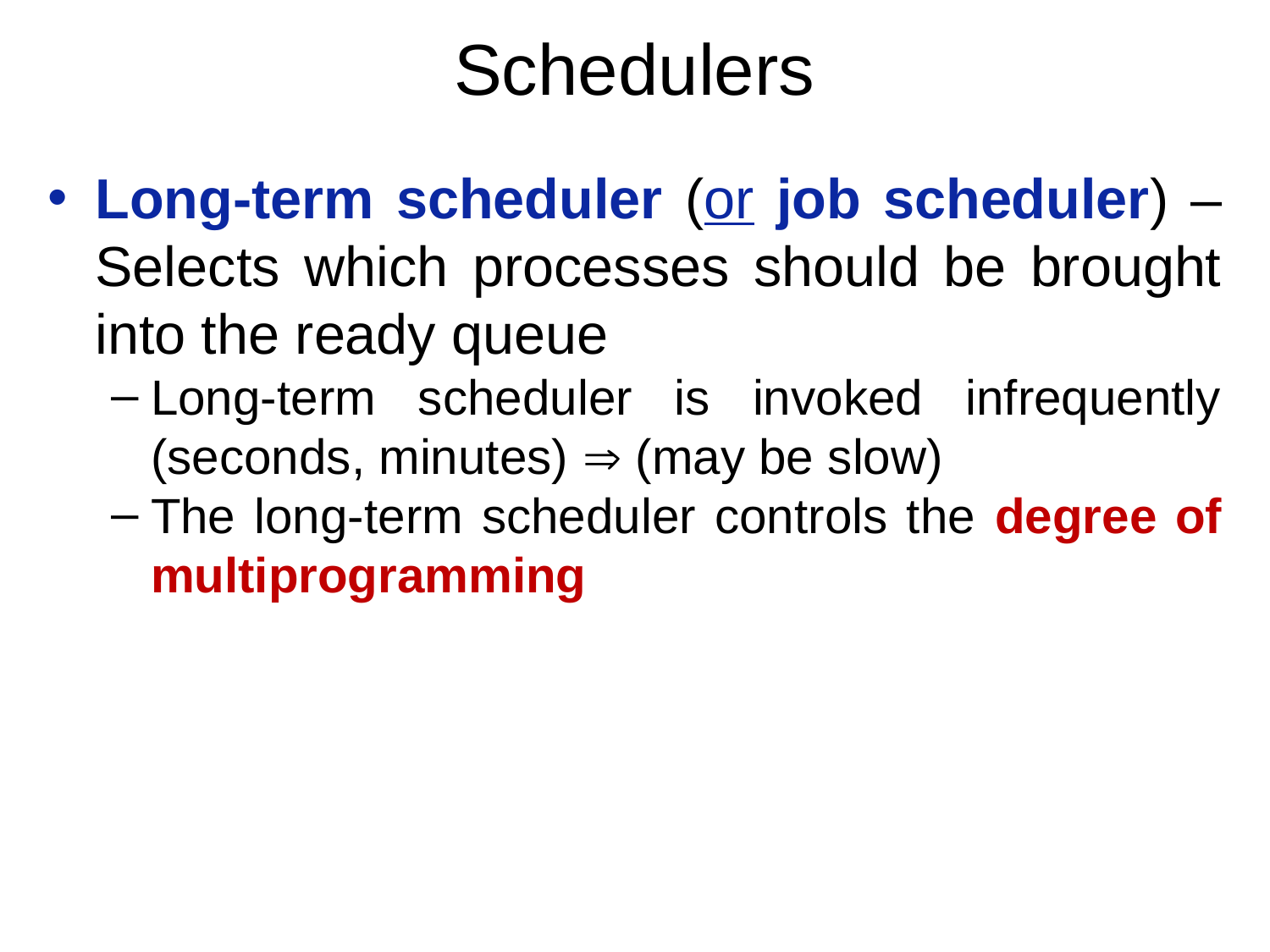

# Schedulers
Long-term scheduler (or job scheduler) – Selects which processes should be brought into the ready queue
Long-term scheduler is invoked infrequently (seconds, minutes) ⇒ (may be slow)
The long-term scheduler controls the degree of multiprogramming